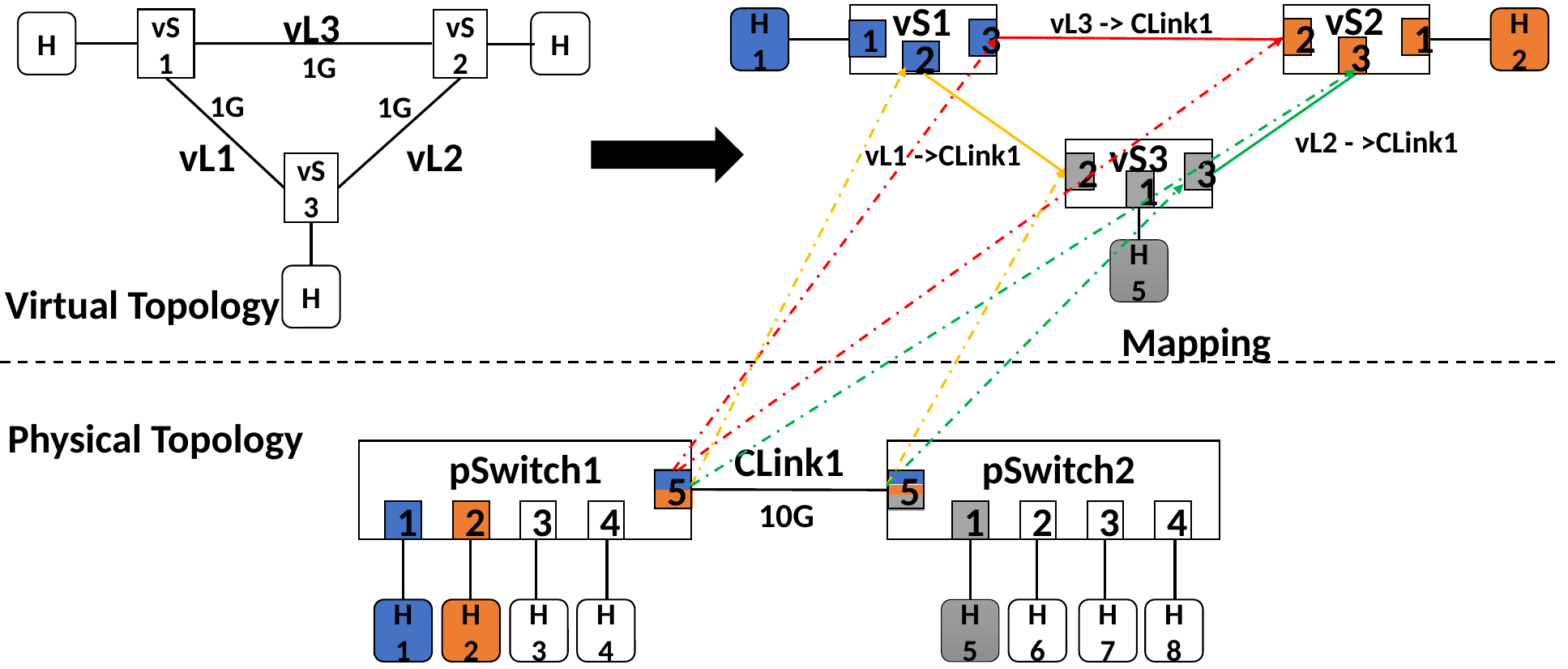

vS2
vS1
vL3
  vL3 -> CLink1

H2
H1
vS1
vS2
H
H
2
1
3
1
3
  1G
2
  1G
  1G
  vL2 - >CLink1
vL1
vL2
vS3

  vL1 ->CLink1

2
3
vS3
1
H5
H
Virtual Topology
Mapping
Physical Topology
  CLink1
pSwitch1
pSwitch2

5
5

  10G

1
2
3
4
1
2
3
4
H7
H8
H4
H5
H6
H3
H1
H2